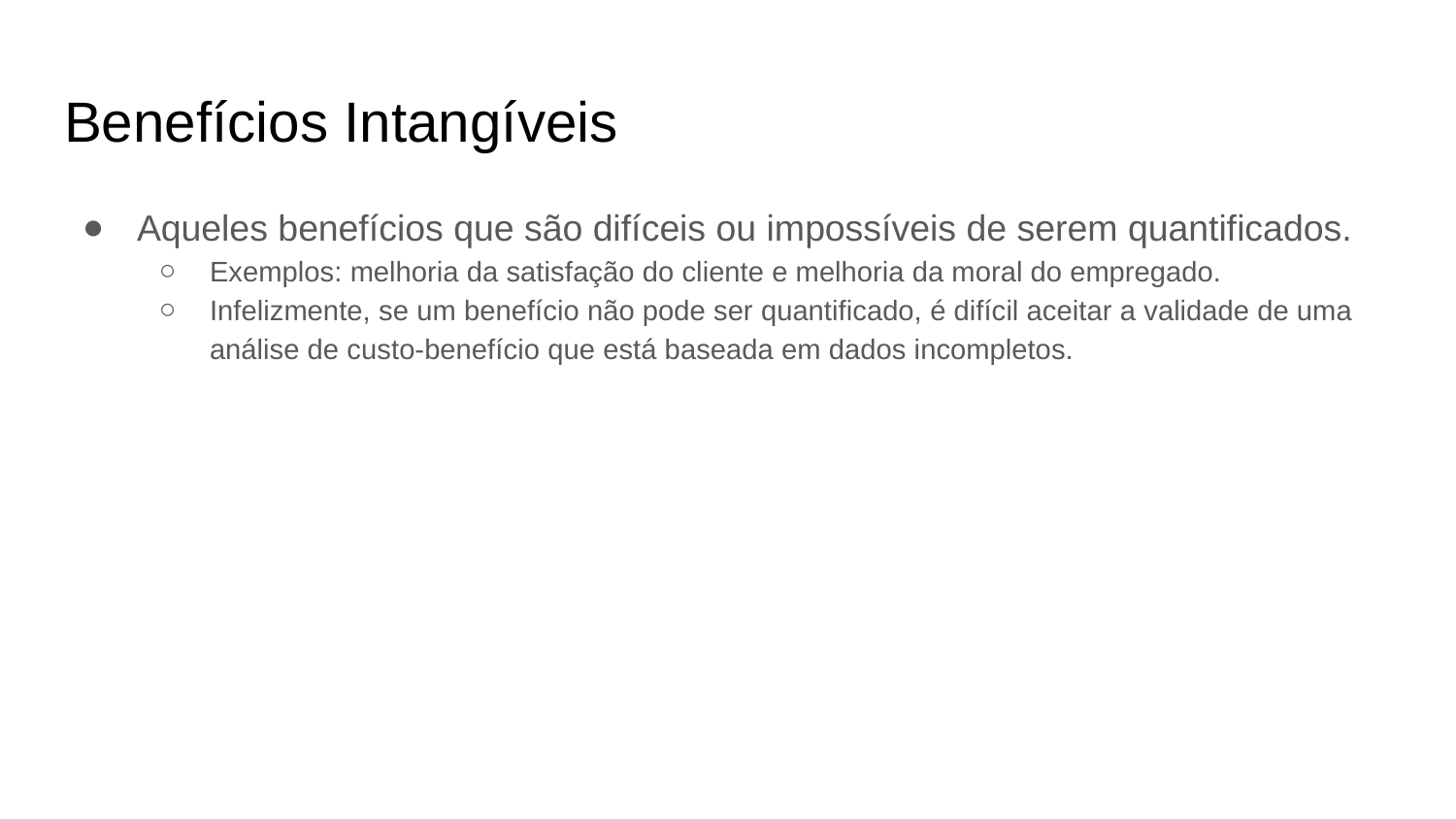

# Benefícios Intangíveis
Aqueles benefícios que são difíceis ou impossíveis de serem quantificados.
Exemplos: melhoria da satisfação do cliente e melhoria da moral do empregado.
Infelizmente, se um benefício não pode ser quantificado, é difícil aceitar a validade de uma análise de custo-benefício que está baseada em dados incompletos.